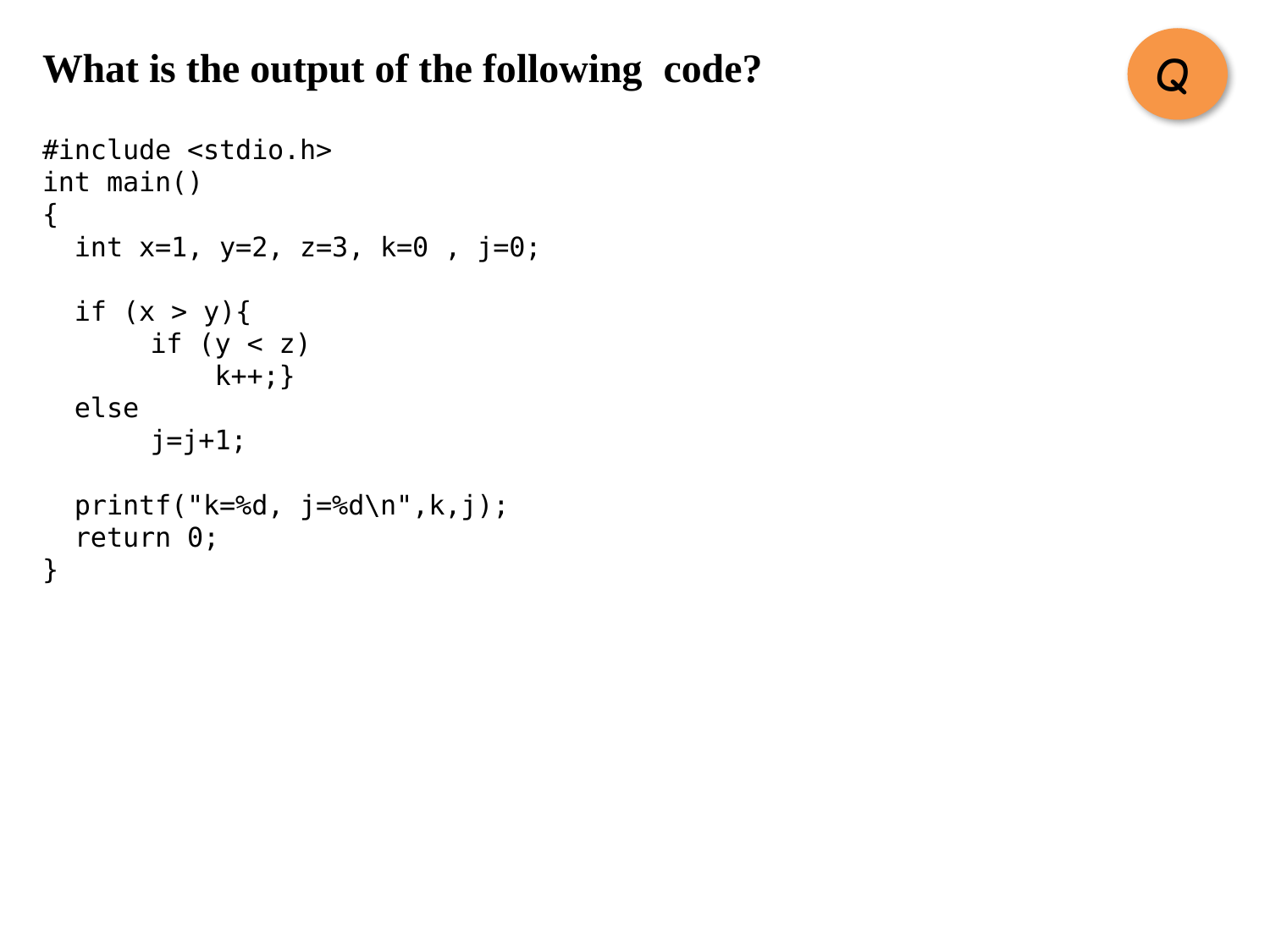

Q
# What is the output of the following  code? #include <stdio.h> int main() { int x=1, y=2, z=3, k=0 , j=0; if (x > y){ if (y < z) k++;} else j=j+1; printf("k=%d, j=%d\n",k,j); return 0; }